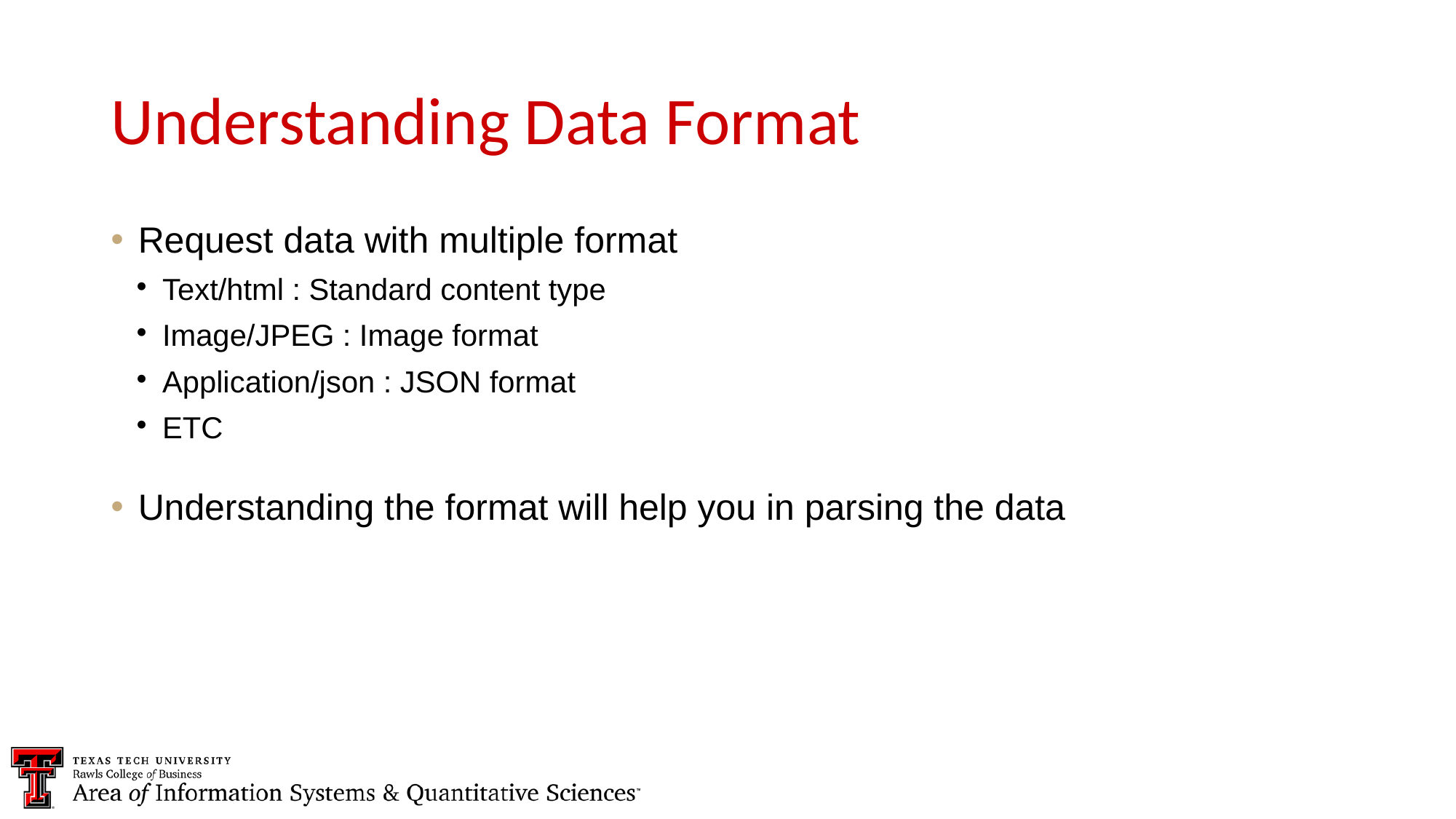

Understanding Data Format
Request data with multiple format
Text/html : Standard content type
Image/JPEG : Image format
Application/json : JSON format
ETC
Understanding the format will help you in parsing the data